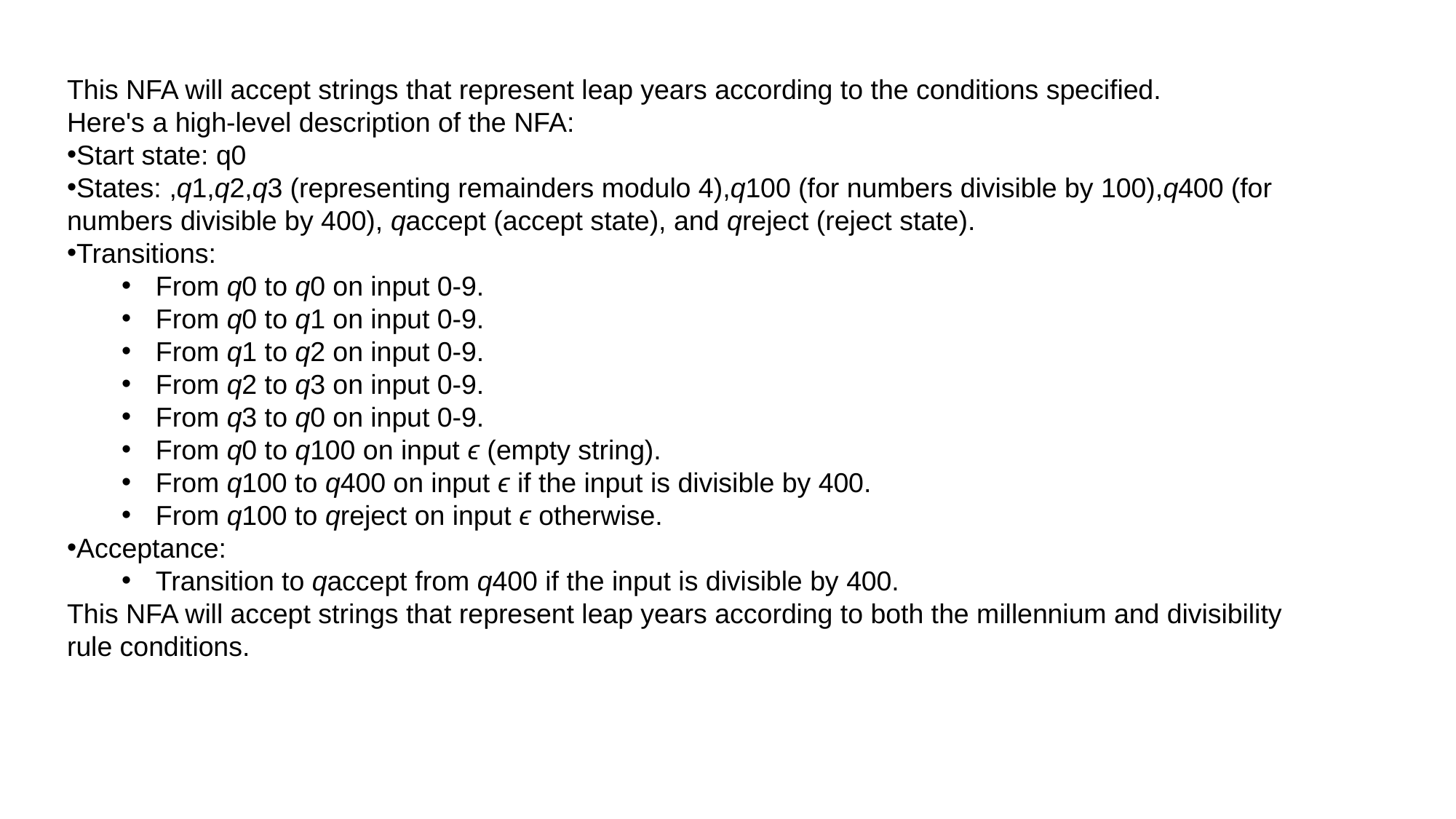

This NFA will accept strings that represent leap years according to the conditions specified.
Here's a high-level description of the NFA:
Start state: q0
States: ​,q1​,q2​,q3​ (representing remainders modulo 4),q100​ (for numbers divisible by 100),q400​ (for numbers divisible by 400), qaccept​ (accept state), and qreject​ (reject state).
Transitions:
From q0​ to q0​ on input 0-9.
From q0​ to q1​ on input 0-9.
From q1​ to q2​ on input 0-9.
From q2​ to q3​ on input 0-9.
From q3​ to q0​ on input 0-9.
From q0​ to q100​ on input ϵ (empty string).
From q100​ to q400​ on input ϵ if the input is divisible by 400.
From q100​ to qreject​ on input ϵ otherwise.
Acceptance:
Transition to qaccept​ from q400​ if the input is divisible by 400.
This NFA will accept strings that represent leap years according to both the millennium and divisibility rule conditions.